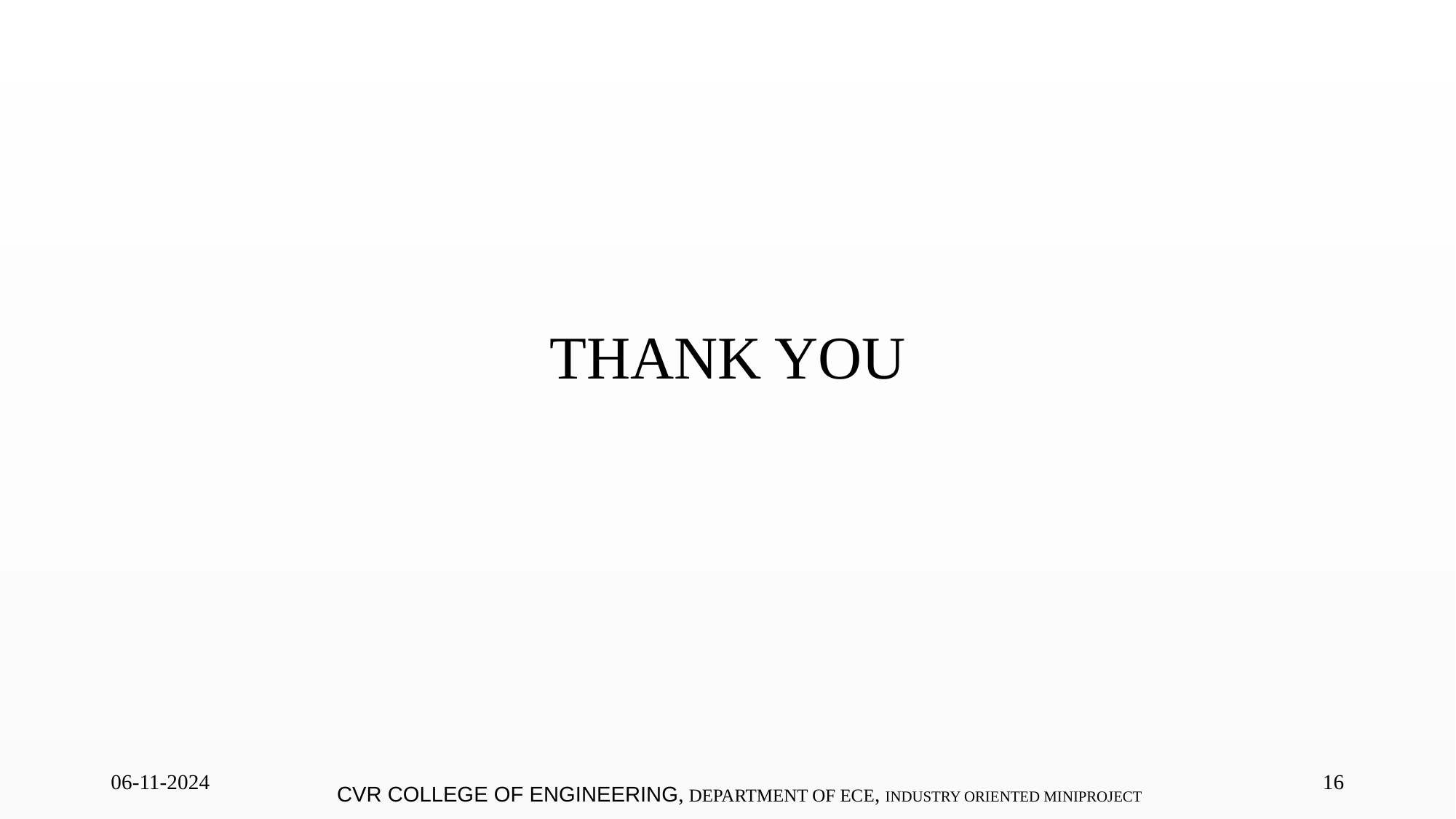

# THANK YOU
06-11-2024
16
CVR COLLEGE OF ENGINEERING, DEPARTMENT OF ECE, INDUSTRY ORIENTED MINIPROJECT